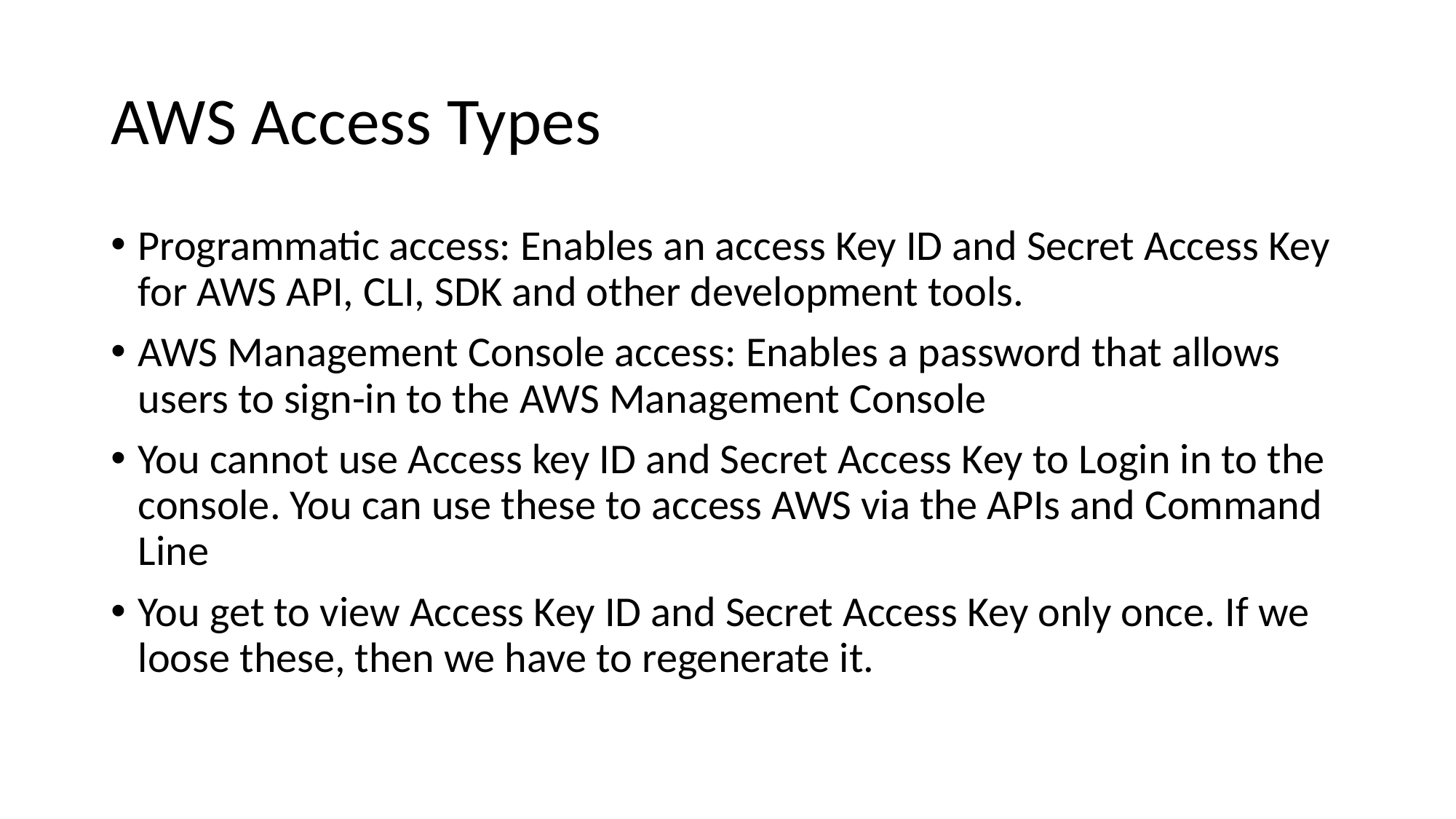

# AWS Access Types
Programmatic access: Enables an access Key ID and Secret Access Key for AWS API, CLI, SDK and other development tools.
AWS Management Console access: Enables a password that allows users to sign-in to the AWS Management Console
You cannot use Access key ID and Secret Access Key to Login in to the console. You can use these to access AWS via the APIs and Command Line
You get to view Access Key ID and Secret Access Key only once. If we loose these, then we have to regenerate it.